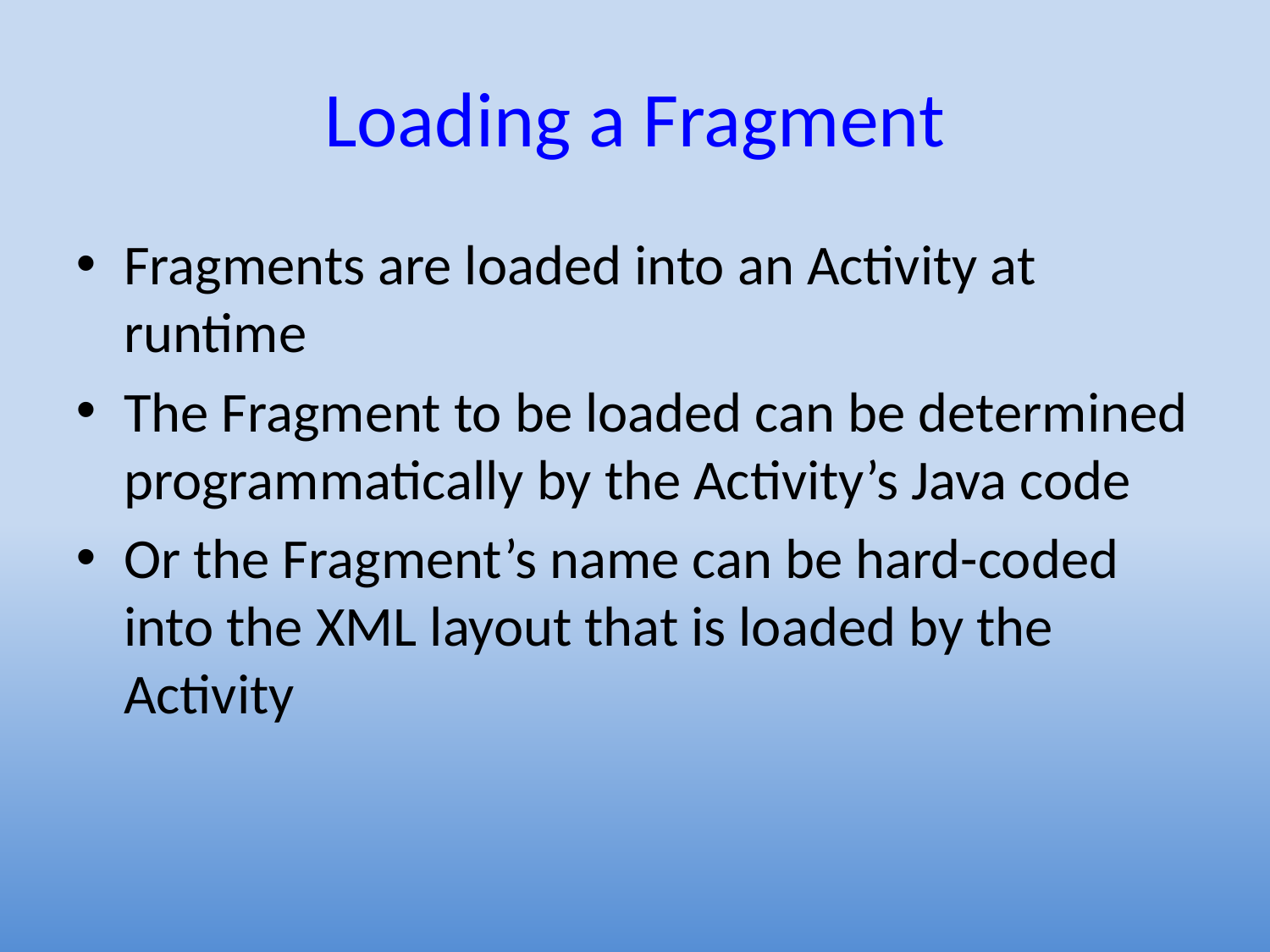

Loading a Fragment
Fragments are loaded into an Activity at runtime
The Fragment to be loaded can be determined programmatically by the Activity’s Java code
Or the Fragment’s name can be hard-coded into the XML layout that is loaded by the Activity